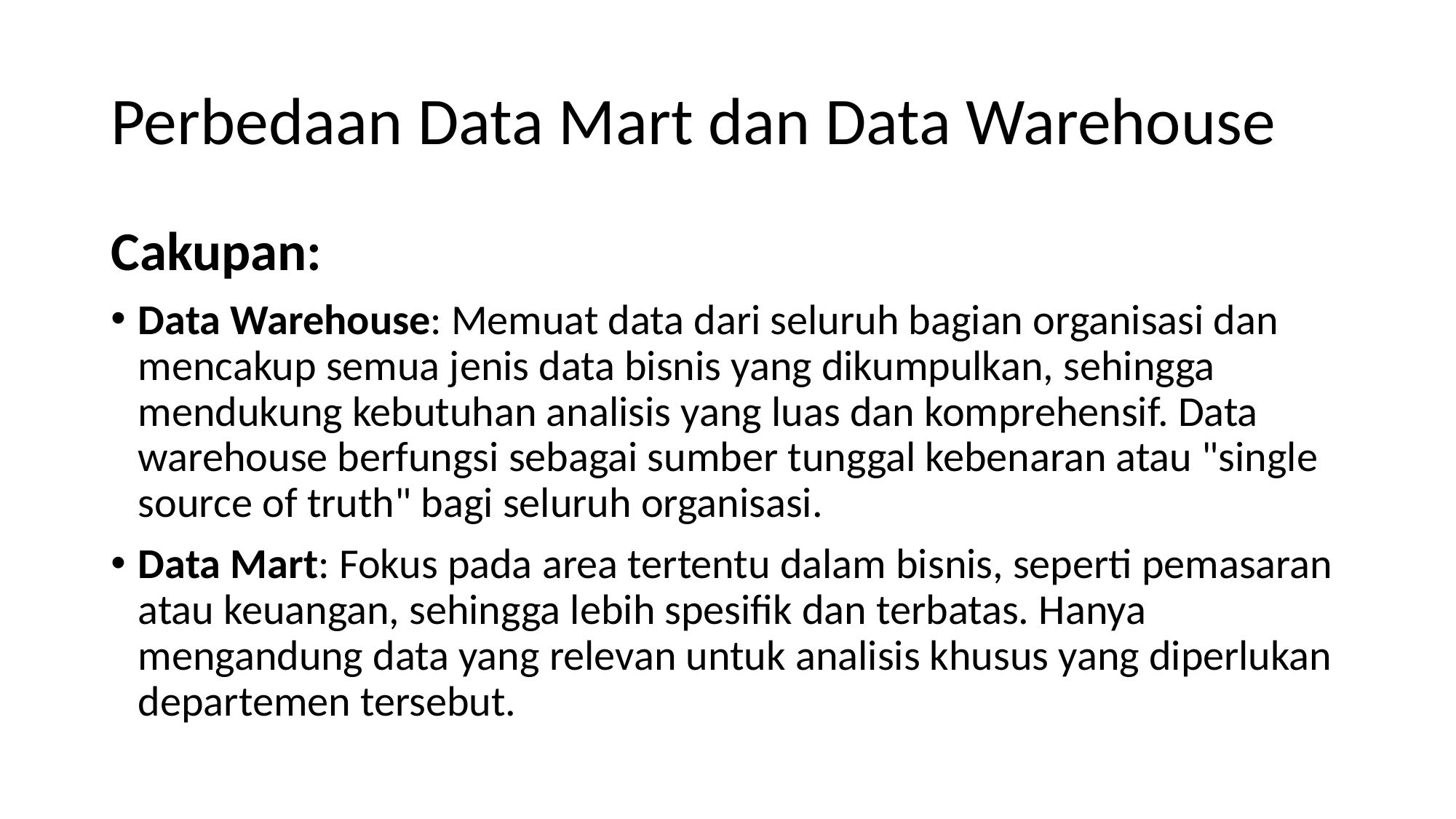

# Perbedaan Data Mart dan Data Warehouse
Cakupan:
Data Warehouse: Memuat data dari seluruh bagian organisasi dan mencakup semua jenis data bisnis yang dikumpulkan, sehingga mendukung kebutuhan analisis yang luas dan komprehensif. Data warehouse berfungsi sebagai sumber tunggal kebenaran atau "single source of truth" bagi seluruh organisasi.
Data Mart: Fokus pada area tertentu dalam bisnis, seperti pemasaran atau keuangan, sehingga lebih spesifik dan terbatas. Hanya mengandung data yang relevan untuk analisis khusus yang diperlukan departemen tersebut.